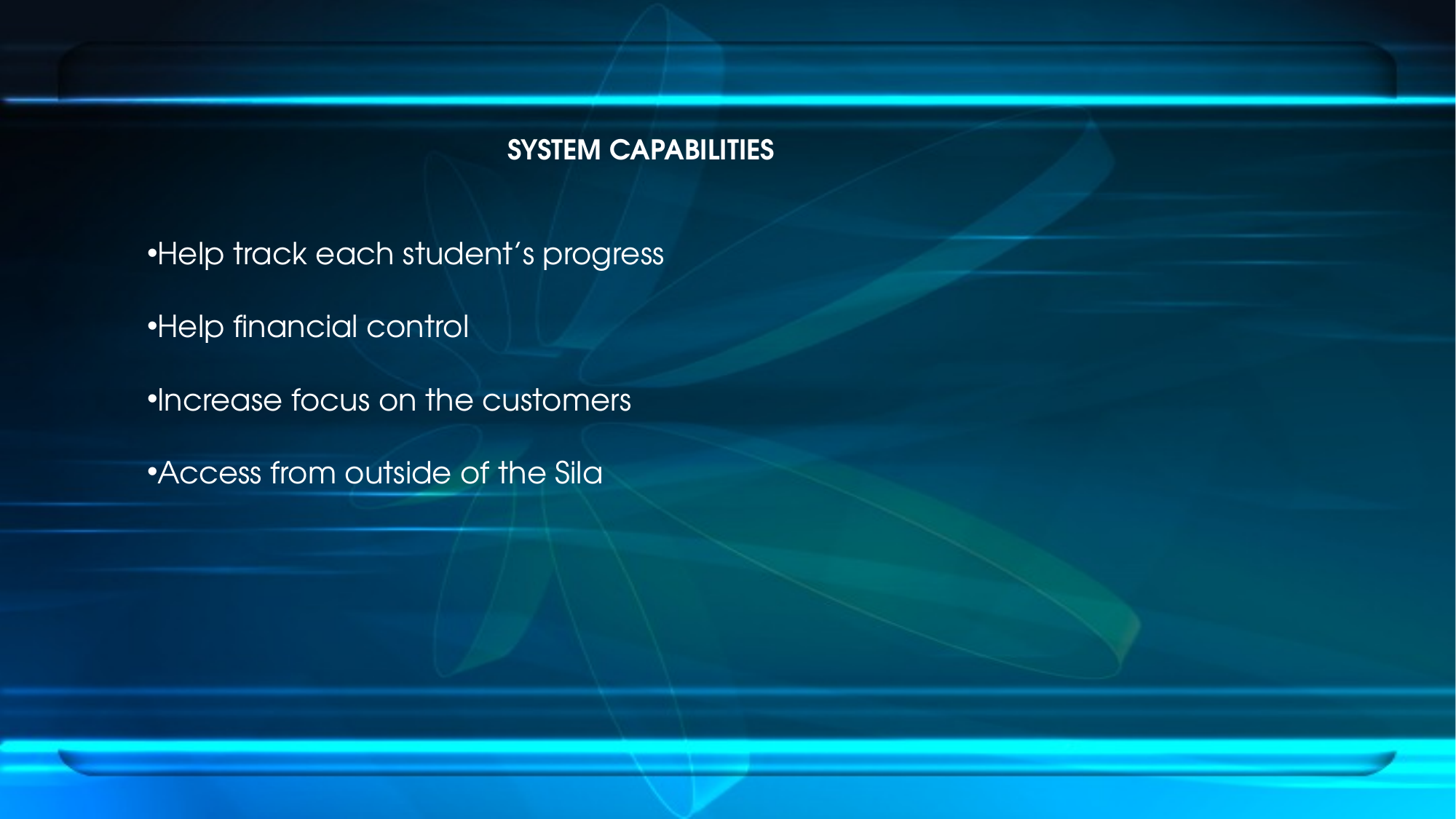

SYSTEM CAPABILITIES

Help track each student’s progress
Help financial control
Increase focus on the customers
Access from outside of the Sila